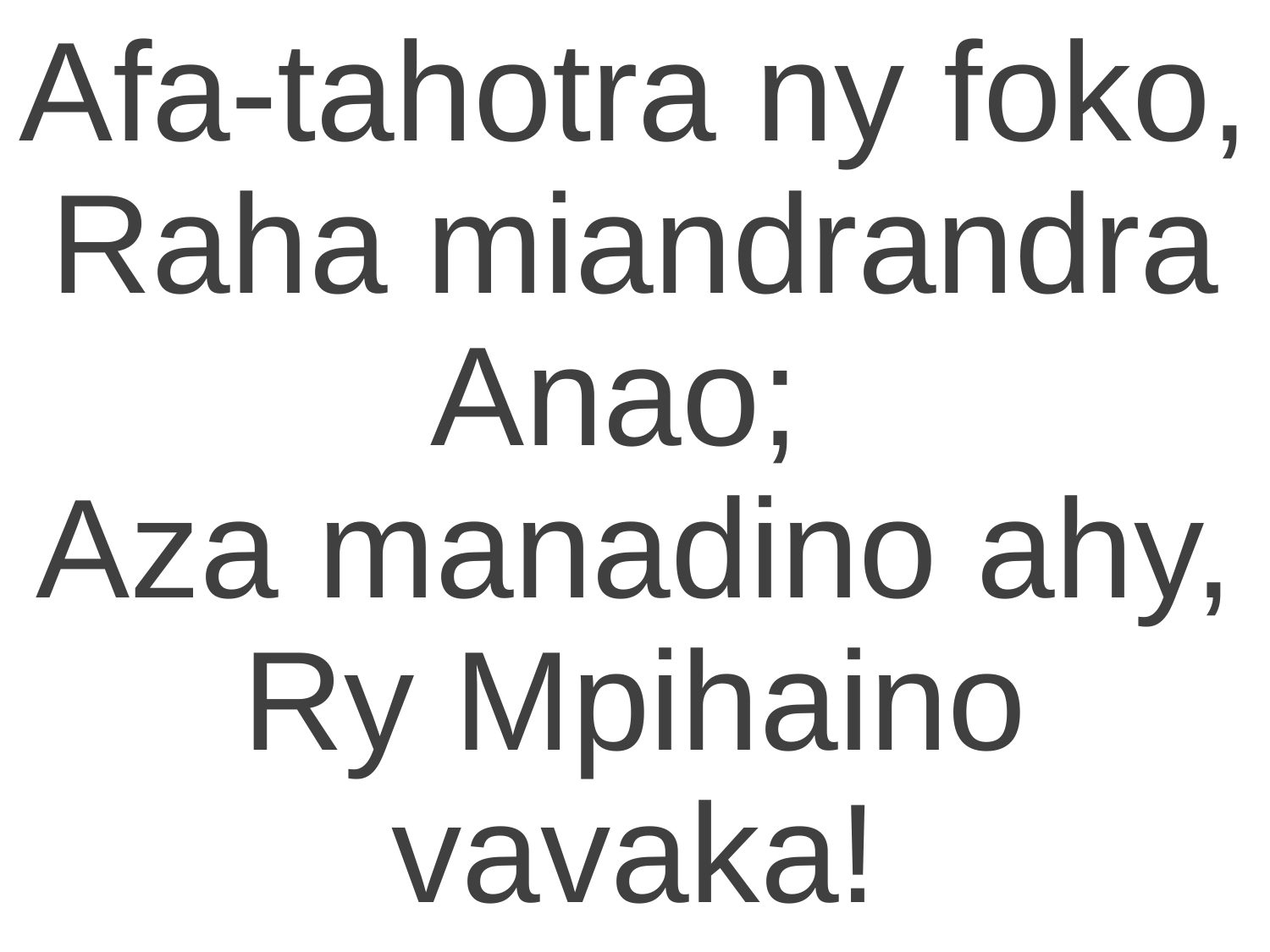

Afa-tahotra ny foko,
Raha miandrandra Anao;
Aza manadino ahy,
Ry Mpihaino vavaka!